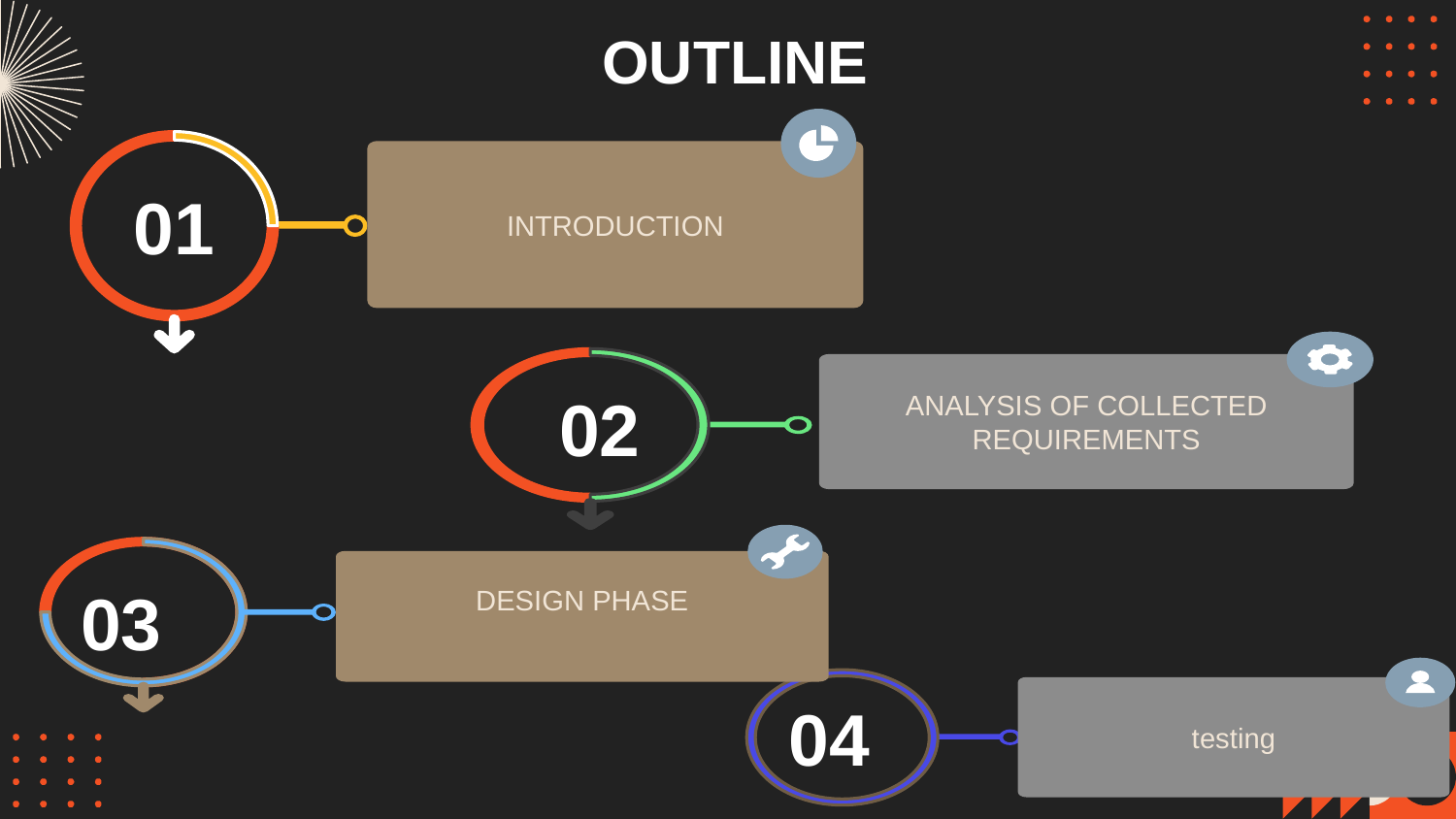

# OUTLINE

INTRODUCTION

01

ANALYSIS OF COLLECTED REQUIREMENTS

   02

DESIGN PHASE

033

testing

045